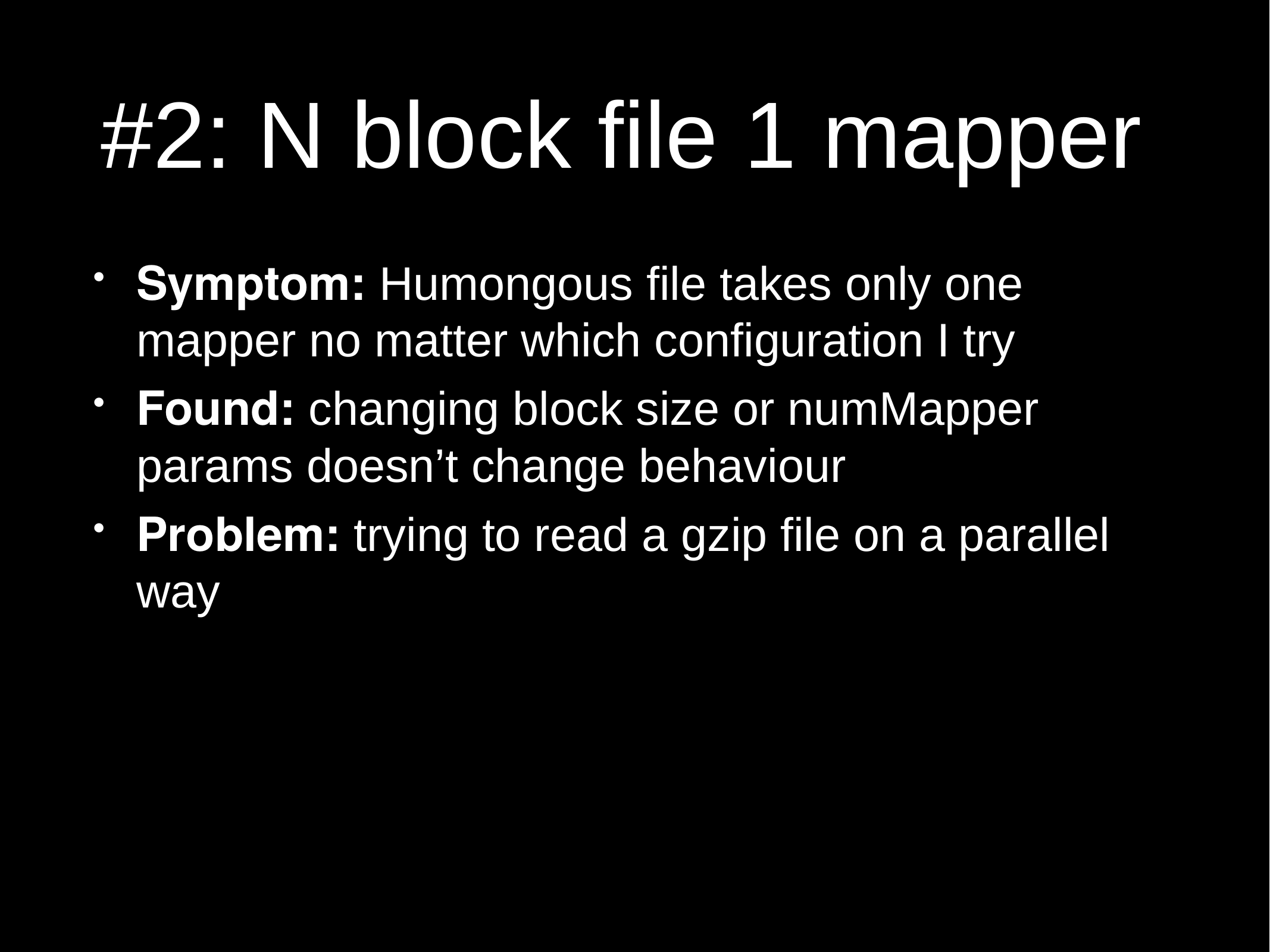

# #2: N block file 1 mapper
Symptom: Humongous file takes only one mapper no matter which configuration I try
Found: changing block size or numMapper params doesn’t change behaviour
Problem: trying to read a gzip file on a parallel way